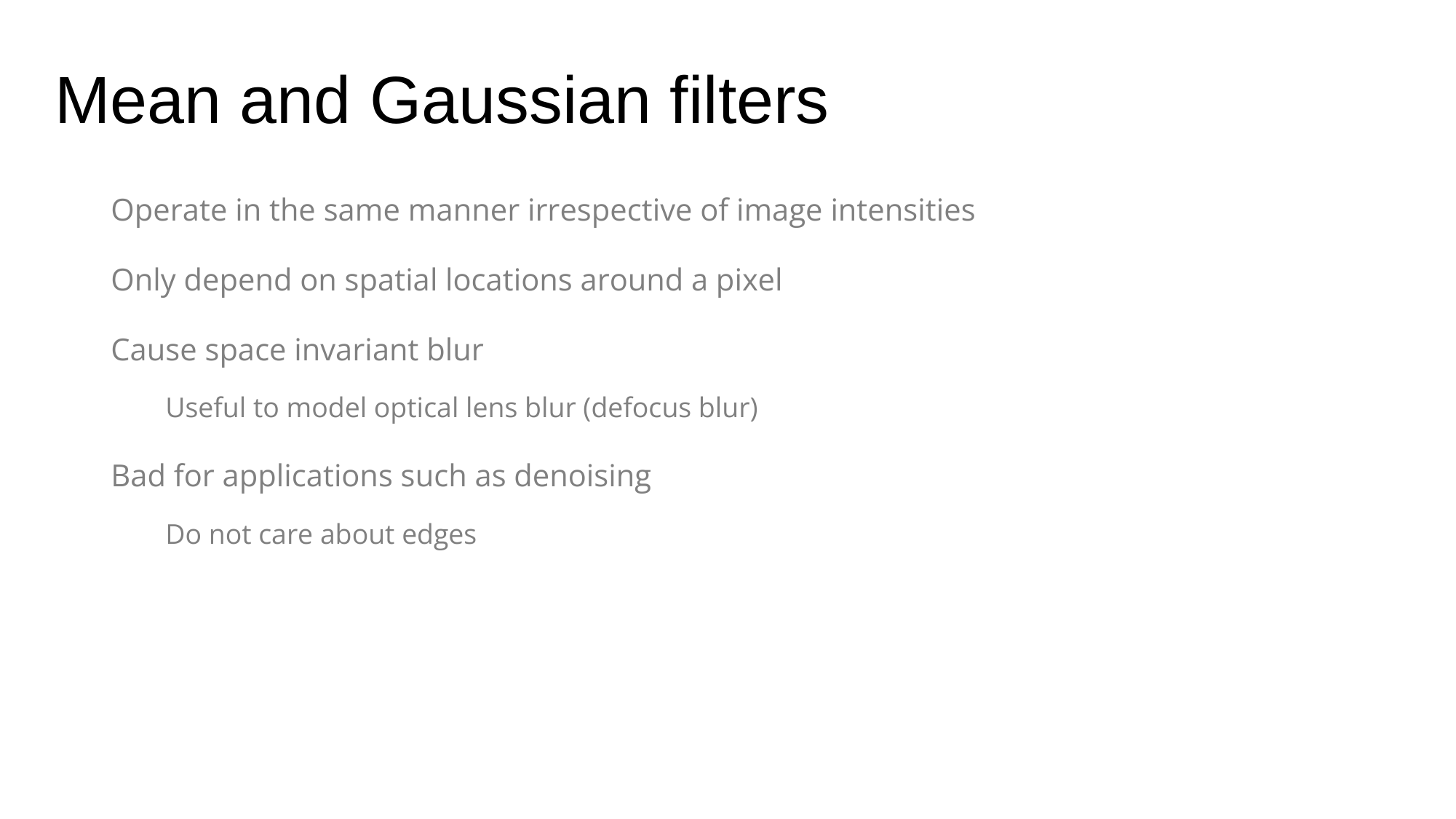

# Mean and Gaussian filters
Operate in the same manner irrespective of image intensities
Only depend on spatial locations around a pixel
Cause space invariant blur
Useful to model optical lens blur (defocus blur)
Bad for applications such as denoising
Do not care about edges